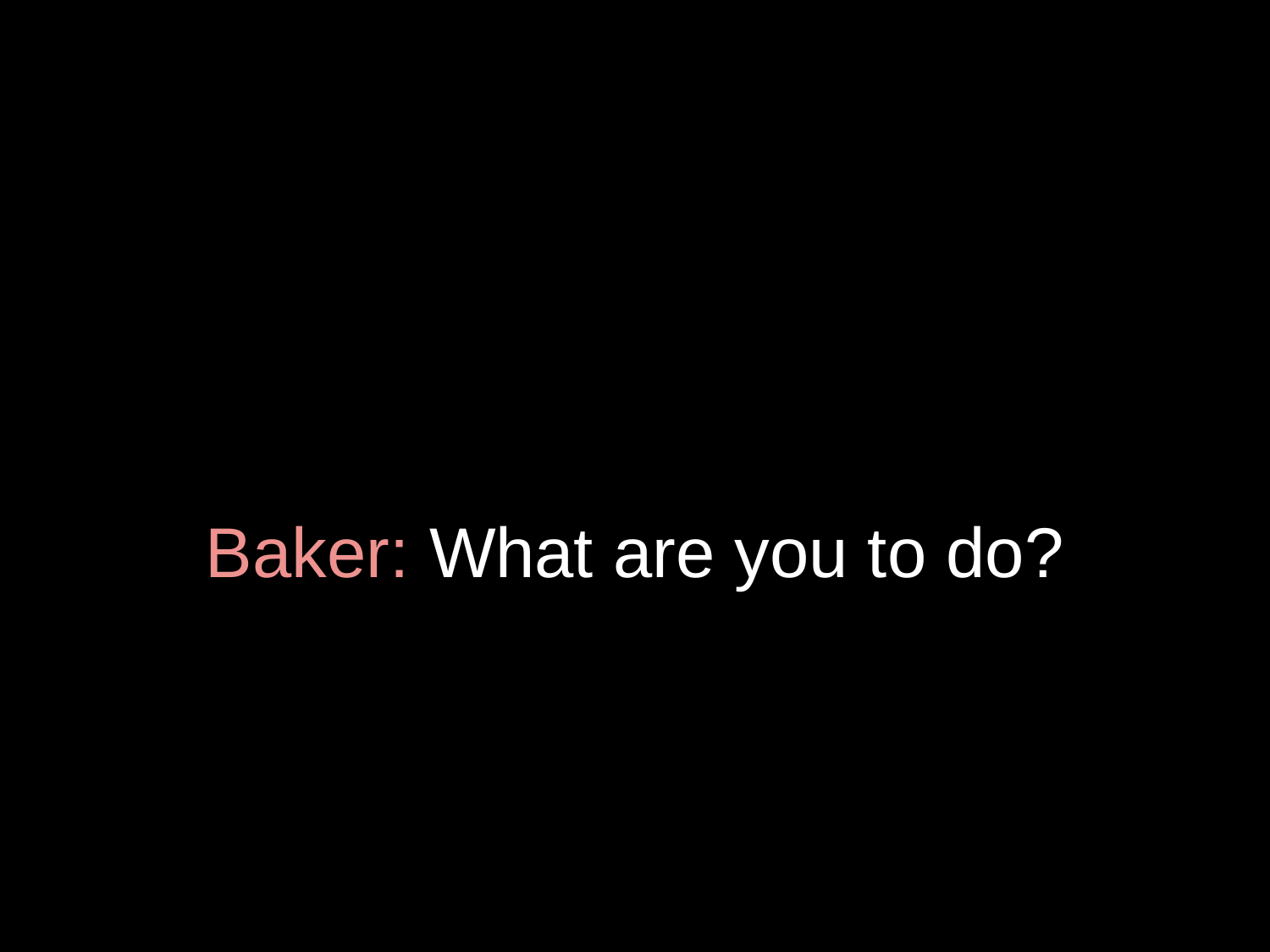

# Baker: What are you to do?